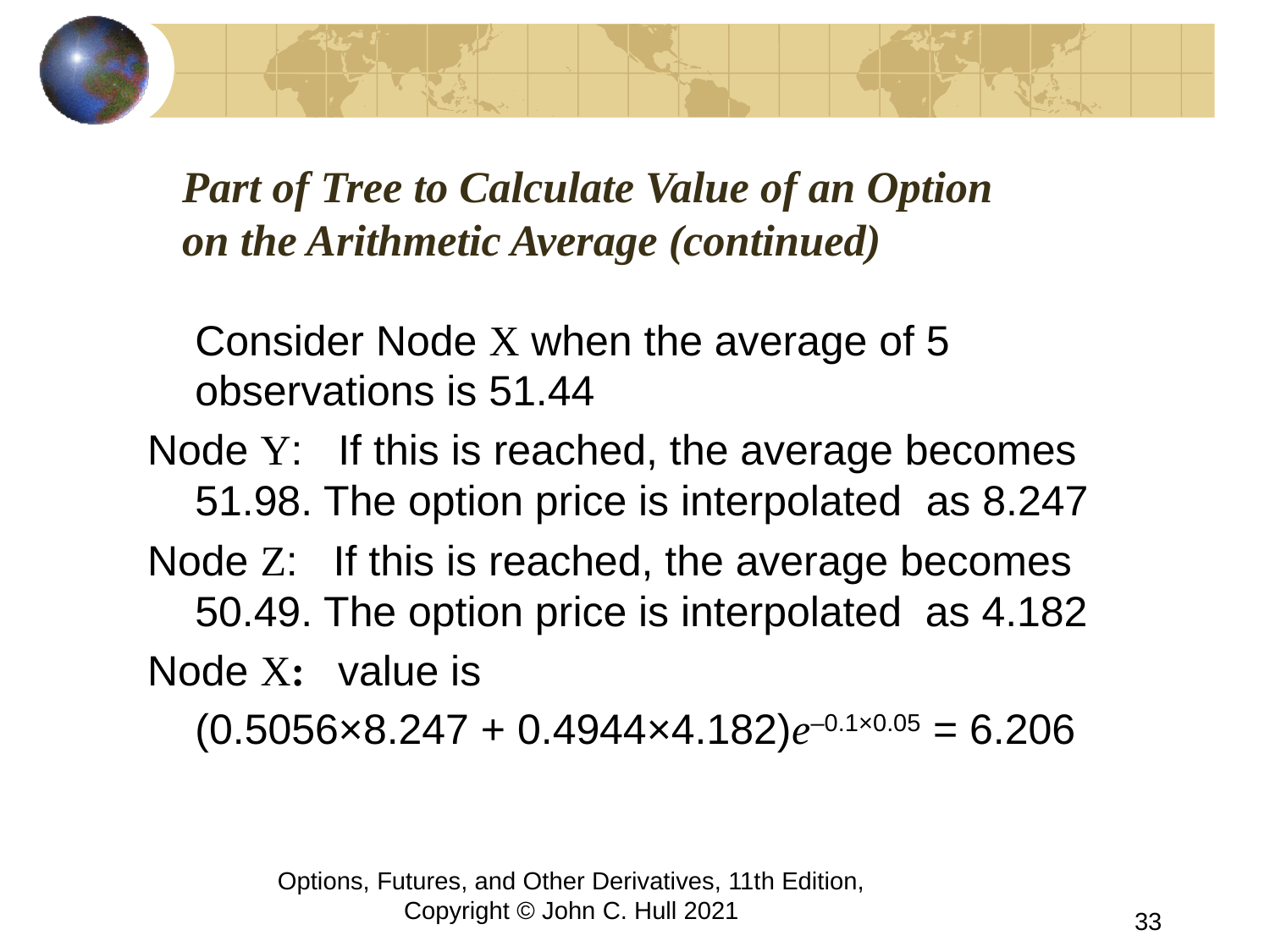

# Part of Tree to Calculate Value of an Option on the Arithmetic Average (continued)
	Consider Node X when the average of 5 observations is 51.44
Node Y:   If this is reached, the average becomes 51.98. The option price is interpolated  as 8.247
Node Z:   If this is reached, the average becomes 50.49. The option price is interpolated  as 4.182
Node X:   value is
	(0.5056×8.247 + 0.4944×4.182)e–0.1×0.05 = 6.206
Options, Futures, and Other Derivatives, 11th Edition, Copyright © John C. Hull 2021
33